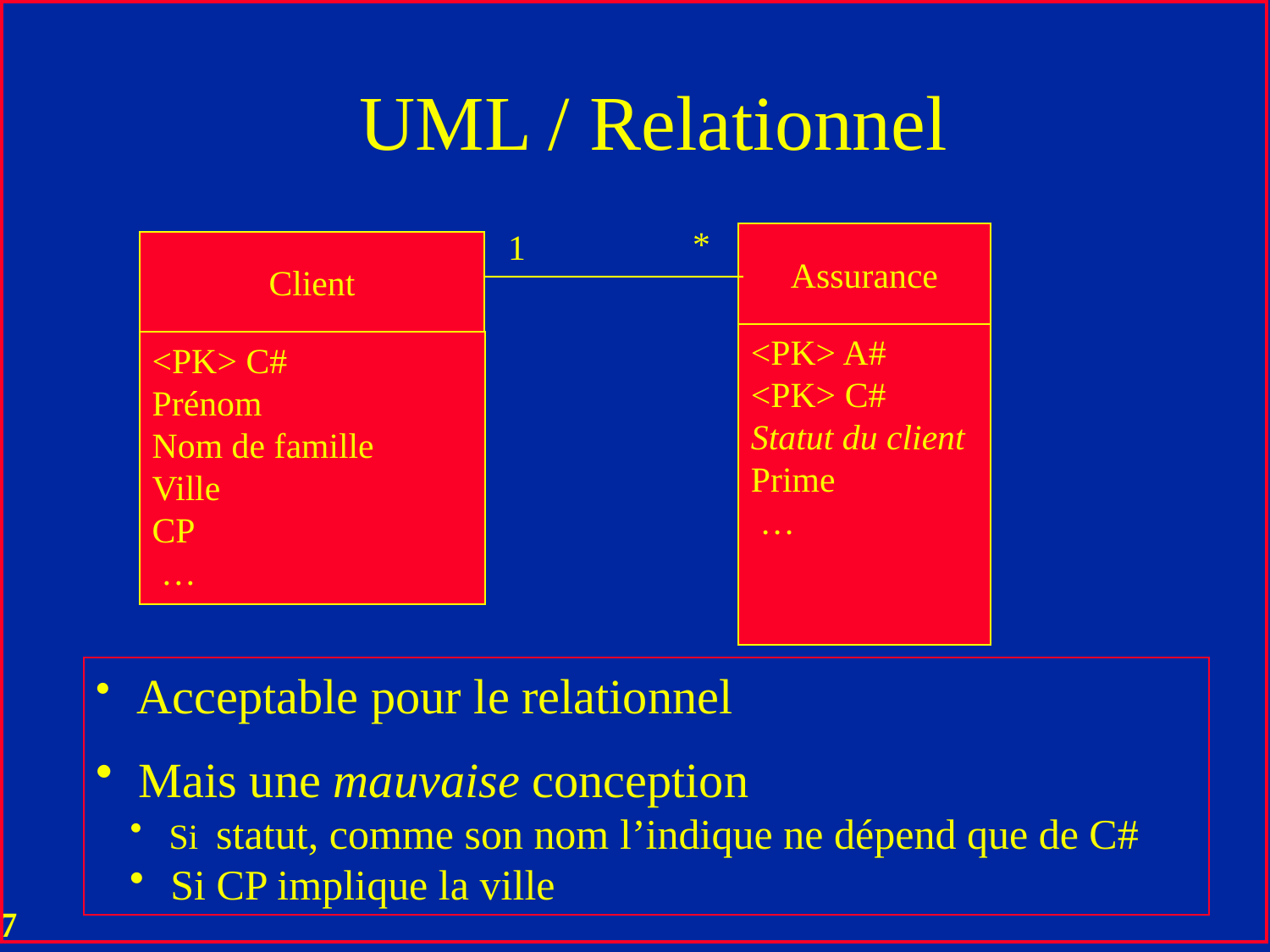

# UML / Relationnel
*
1
Assurance
Client

<PK> A#
<PK> C#
Statut du client
Prime
 …

<PK> C#
Prénom
Nom de famille
Ville
CP
 …

 Acceptable pour le relationnel
 Mais une mauvaise conception
 Si  statut, comme son nom l’indique ne dépend que de C#
 Si CP implique la ville